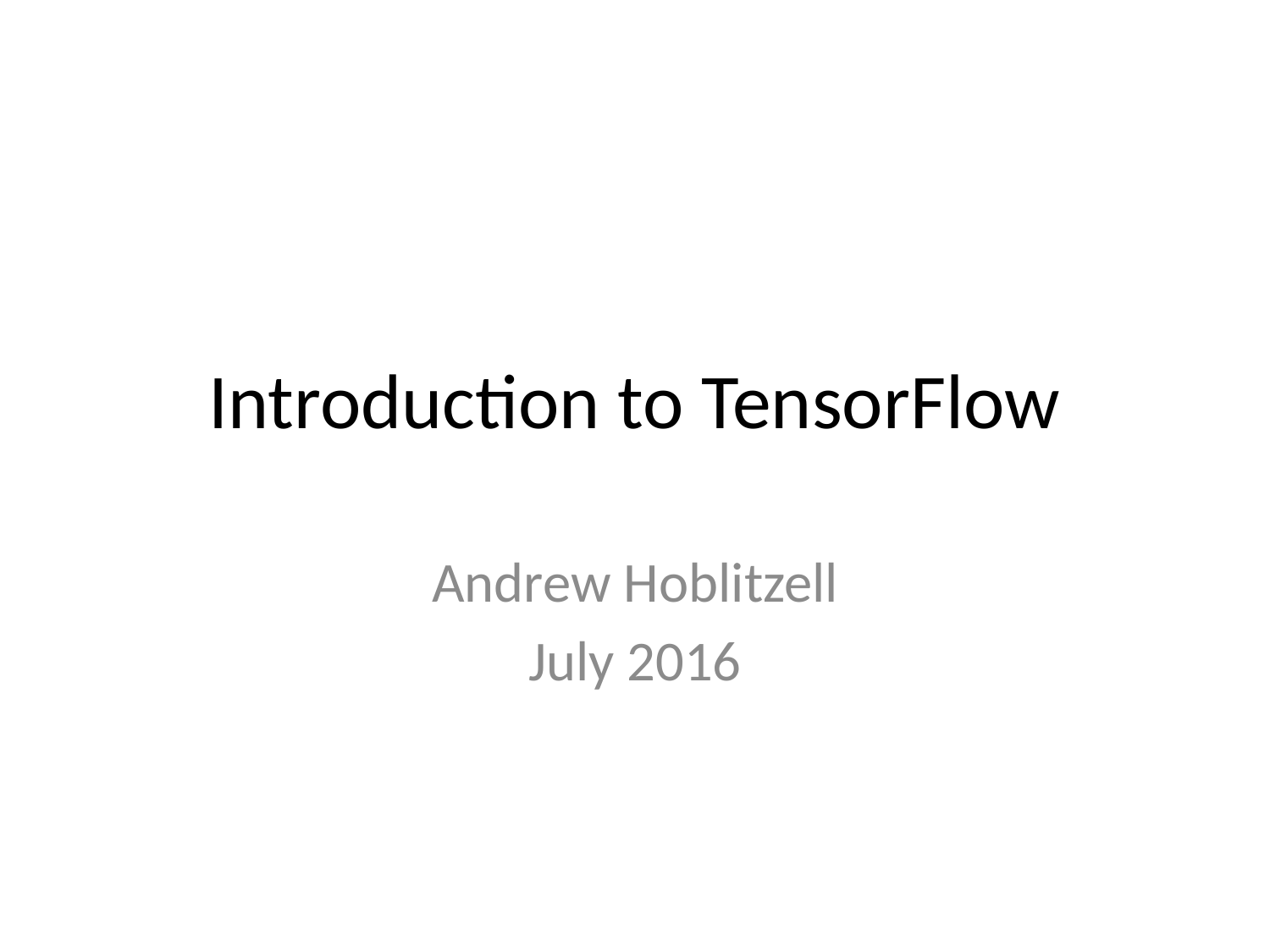

# Introduction to TensorFlow
Andrew Hoblitzell
July 2016